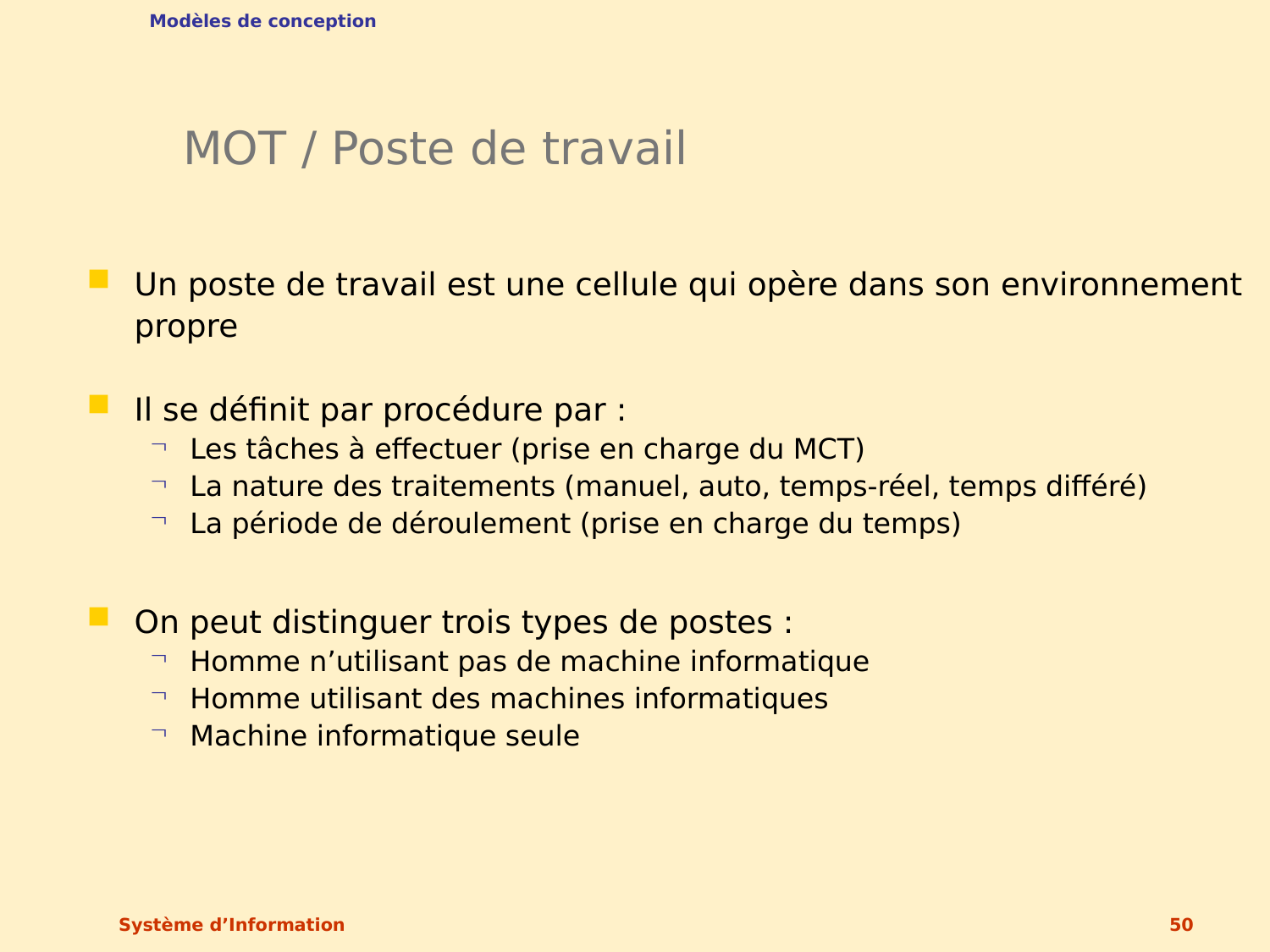

Modèles de conception
# MOT / Poste de travail
Un poste de travail est une cellule qui opère dans son environnement propre

Il se définit par procédure par :
Les tâches à effectuer (prise en charge du MCT)
La nature des traitements (manuel, auto, temps-réel, temps différé)
La période de déroulement (prise en charge du temps)

On peut distinguer trois types de postes :
Homme n’utilisant pas de machine informatique
Homme utilisant des machines informatiques
Machine informatique seule

Système d’Information
50